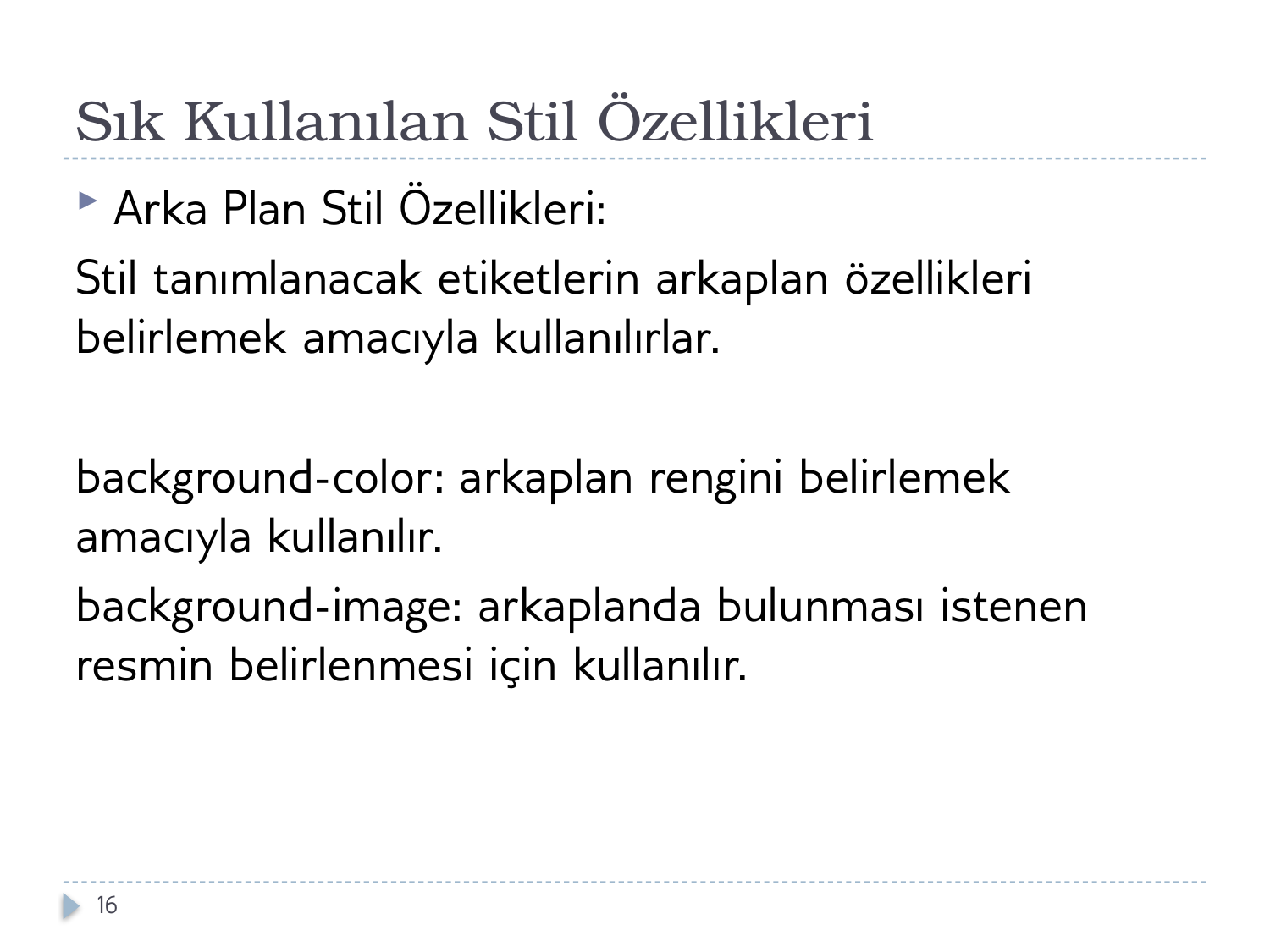

# Sık Kullanılan Stil Özellikleri
Arka Plan Stil Özellikleri:
Stil tanımlanacak etiketlerin arkaplan özellikleri belirlemek amacıyla kullanılırlar.

background-color: arkaplan rengini belirlemek amacıyla kullanılır.
background-image: arkaplanda bulunması istenen resmin belirlenmesi için kullanılır.
16